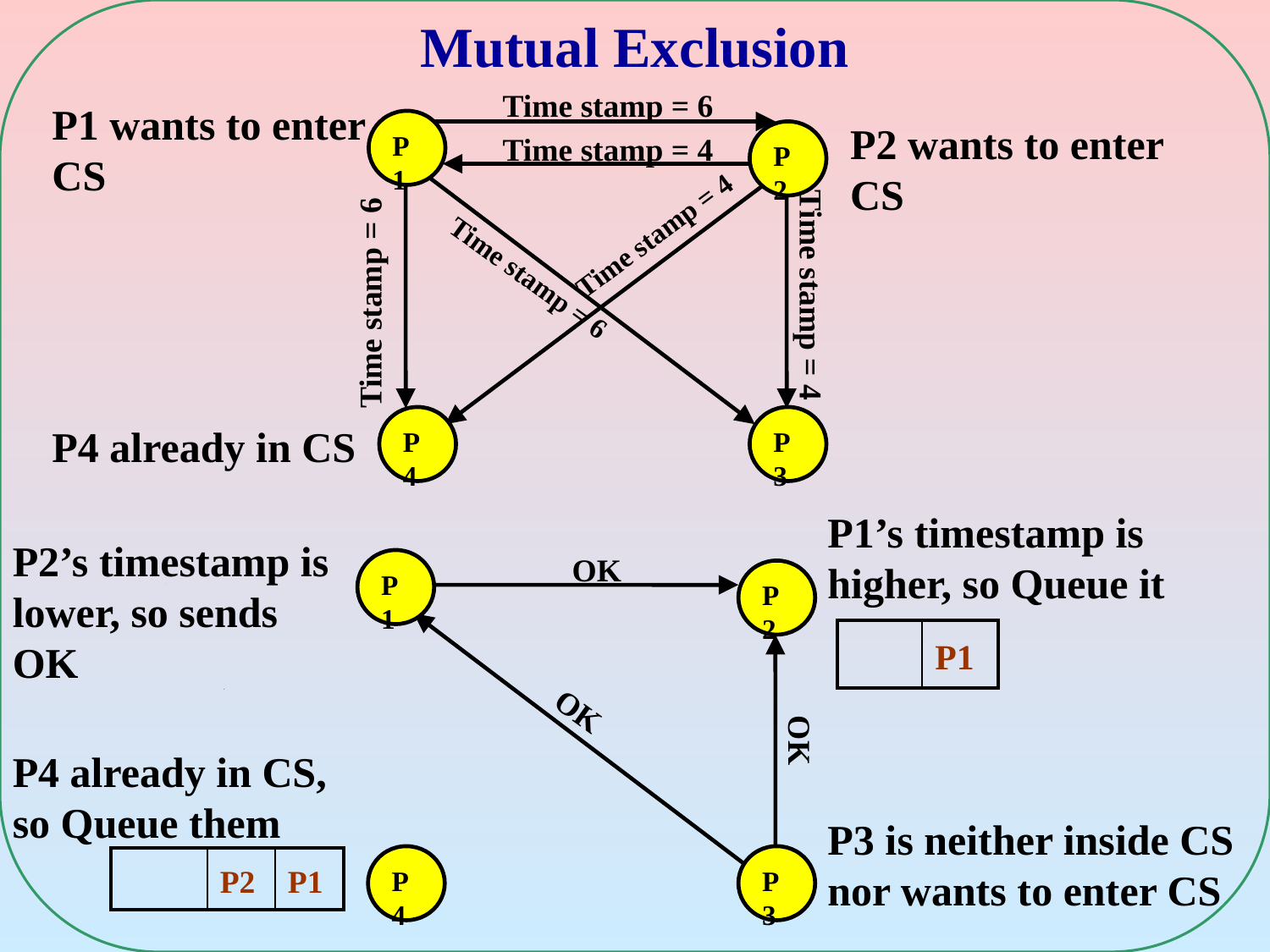

# Mutual Exclusion
Time stamp = 6
P1 wants to enter CS

P1
P2 wants to enter CS

P2
Time stamp = 4

Time stamp = 4
Time stamp = 6
Time stamp = 6
Time stamp = 4
P4
P3
P4 already in CS
P1’s timestamp is higher, so Queue it
P2’s timestamp is lower, so sends OK
OK
P1
P2

|  | P1 |
| --- | --- |

OK
OK
P4 already in CS, so Queue them
P3 is neither inside CS nor wants to enter CS
P4
P3
|  | P2 | P1 |
| --- | --- | --- |